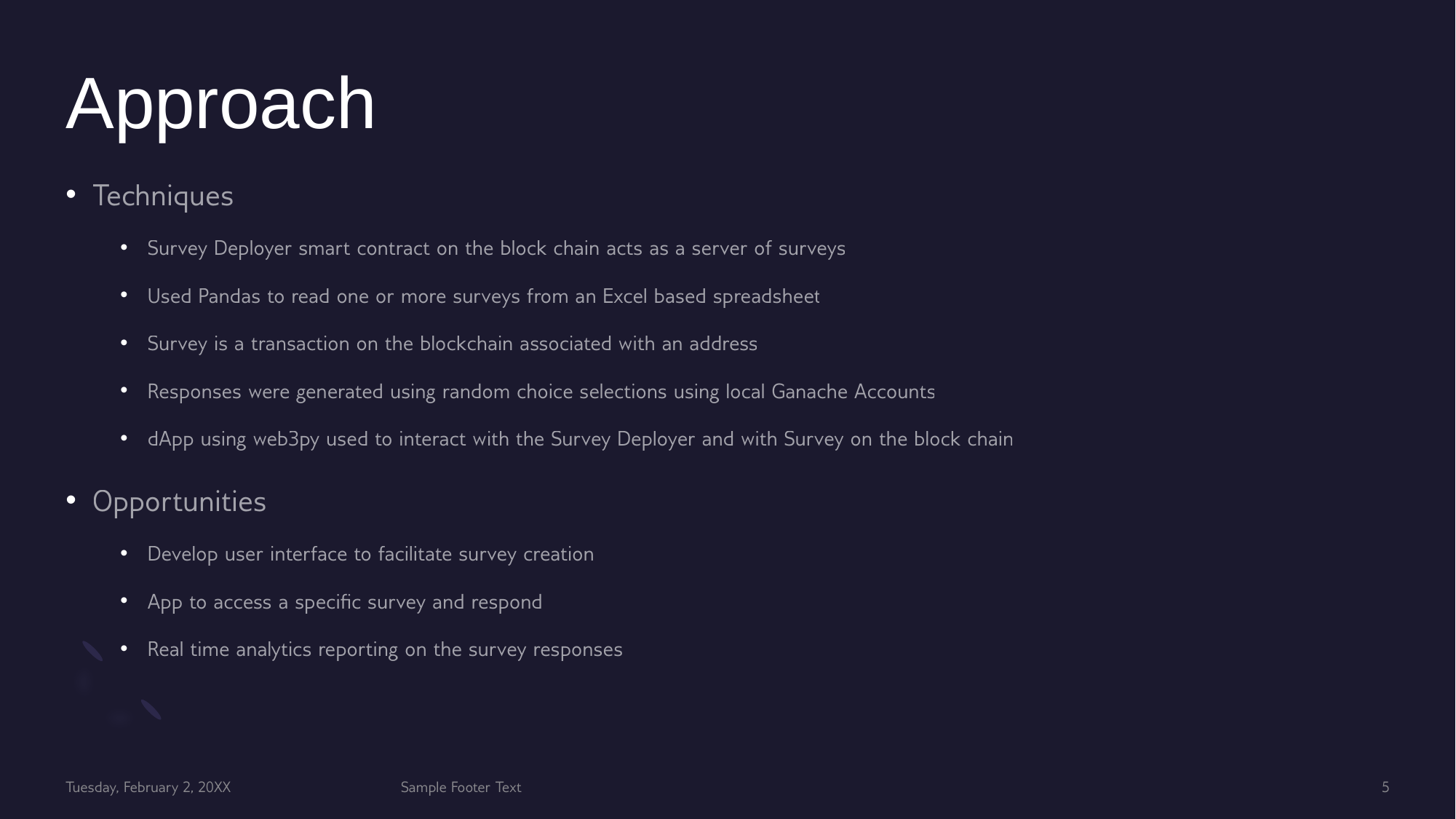

# Approach
Techniques
Survey Deployer smart contract on the block chain acts as a server of surveys
Used Pandas to read one or more surveys from an Excel based spreadsheet
Survey is a transaction on the blockchain associated with an address
Responses were generated using random choice selections using local Ganache Accounts
dApp using web3py used to interact with the Survey Deployer and with Survey on the block chain
Opportunities
Develop user interface to facilitate survey creation
App to access a specific survey and respond
Real time analytics reporting on the survey responses

Tuesday, February 2, 20XX
Sample Footer Text
5